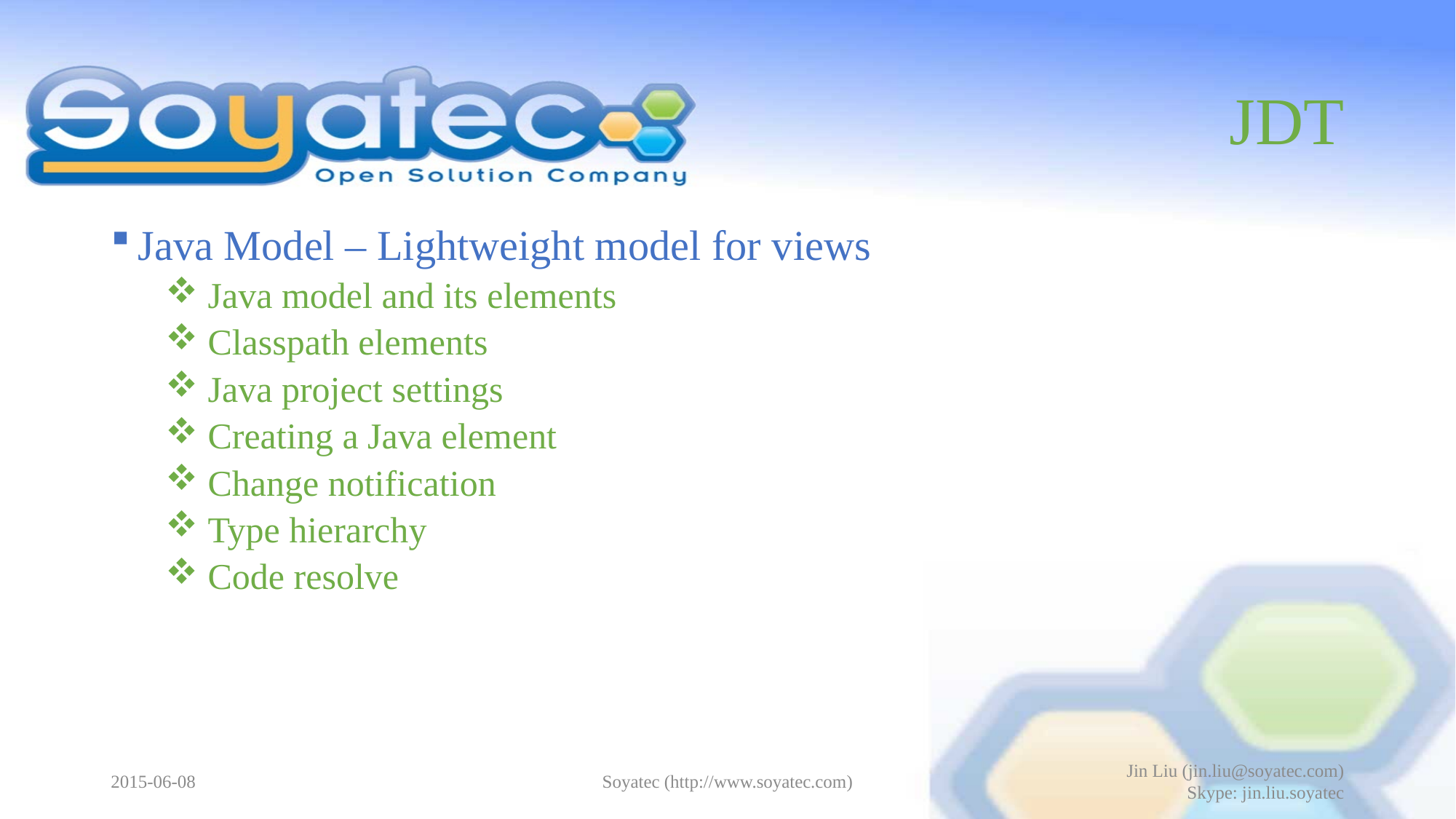

# JDT
Java Model – Lightweight model for views
 Java model and its elements
 Classpath elements
 Java project settings
 Creating a Java element
 Change notification
 Type hierarchy
 Code resolve
2015-06-08
Soyatec (http://www.soyatec.com)
Jin Liu (jin.liu@soyatec.com)
Skype: jin.liu.soyatec